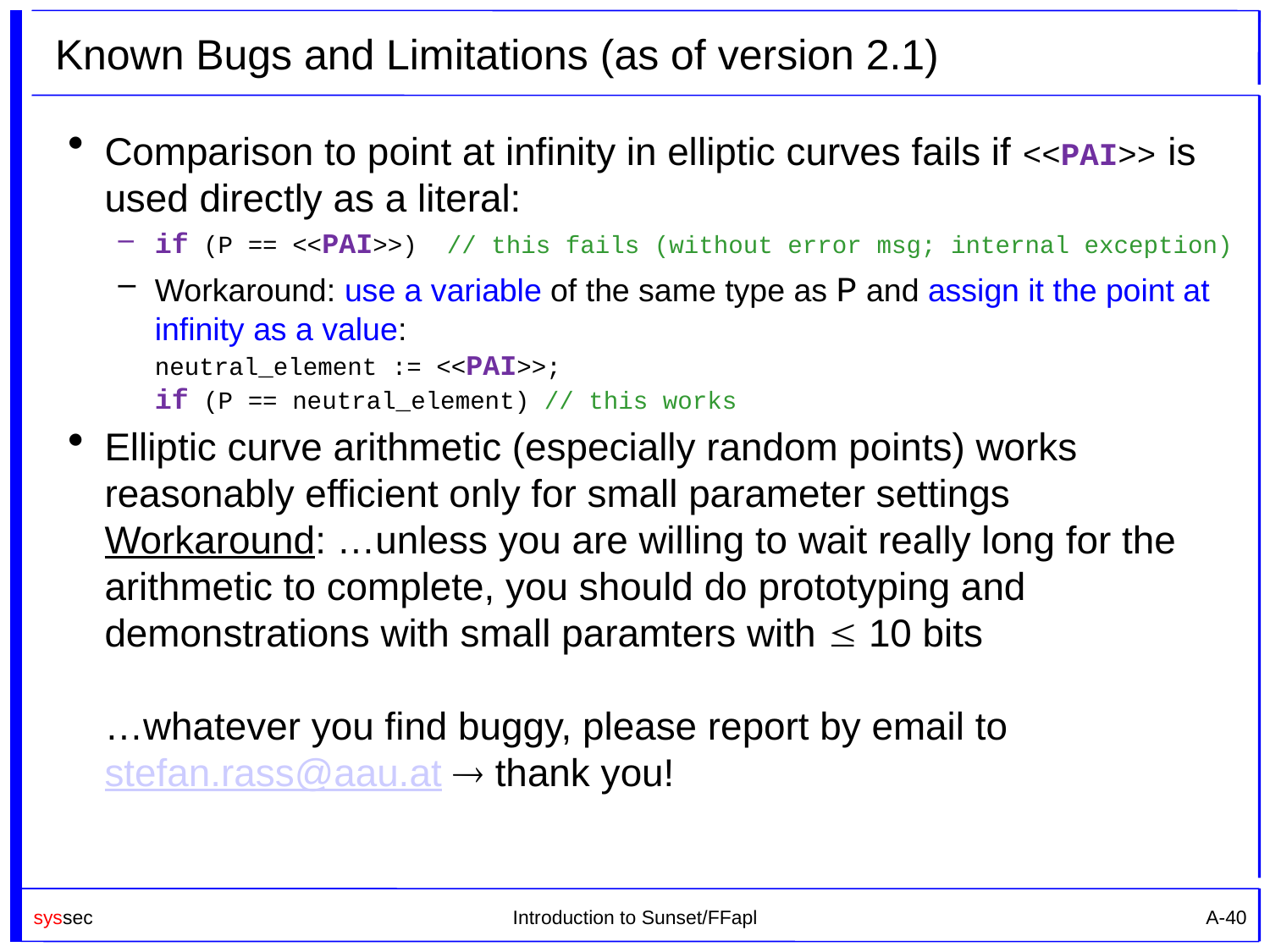

# Known Bugs and Limitations (as of version 2.1)
Comparison to point at infinity in elliptic curves fails if <<PAI>> is used directly as a literal:
if (P == <<PAI>>)  // this fails (without error msg; internal exception)
Workaround: use a variable of the same type as P and assign it the point at infinity as a value:
neutral_element := <<PAI>>;
if (P == neutral_element) // this works
Elliptic curve arithmetic (especially random points) works reasonably efficient only for small parameter settings
Workaround: …unless you are willing to wait really long for the arithmetic to complete, you should do prototyping and demonstrations with small paramters with ≤ 10 bits
…whatever you find buggy, please report by email to stefan.rass@aau.at → thank you!